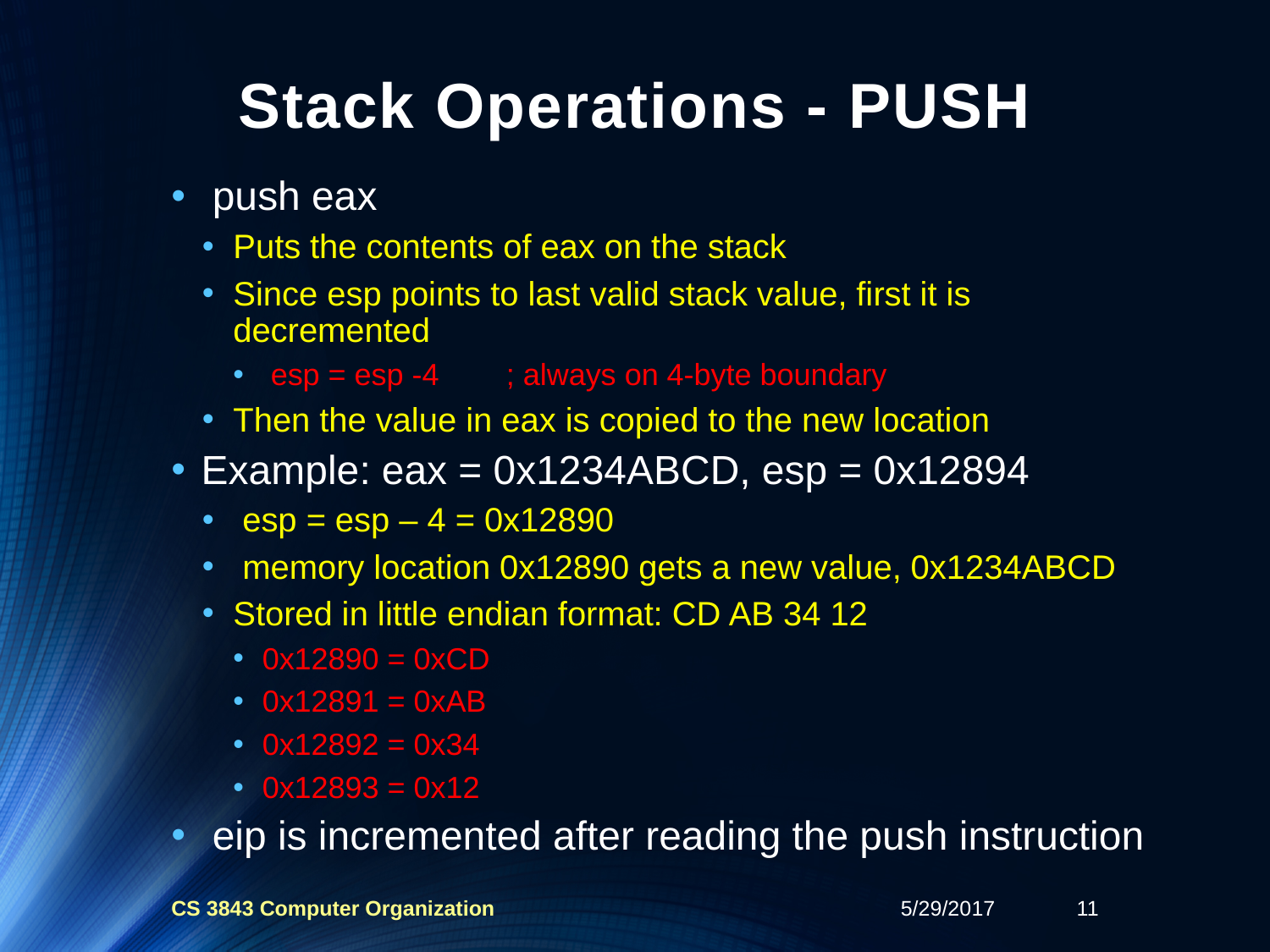

# Stack Operations - PUSH
 push eax
Puts the contents of eax on the stack
Since esp points to last valid stack value, first it is decremented
 esp = esp -4	; always on 4-byte boundary
Then the value in eax is copied to the new location
Example: eax = 0x1234ABCD, esp = 0x12894
 esp = esp – 4 = 0x12890
 memory location 0x12890 gets a new value, 0x1234ABCD
Stored in little endian format: CD AB 34 12
0x12890 = 0xCD
0x12891 = 0xAB
0x12892 = 0x34
0x12893 = 0x12
 eip is incremented after reading the push instruction
CS 3843 Computer Organization
5/29/2017
11